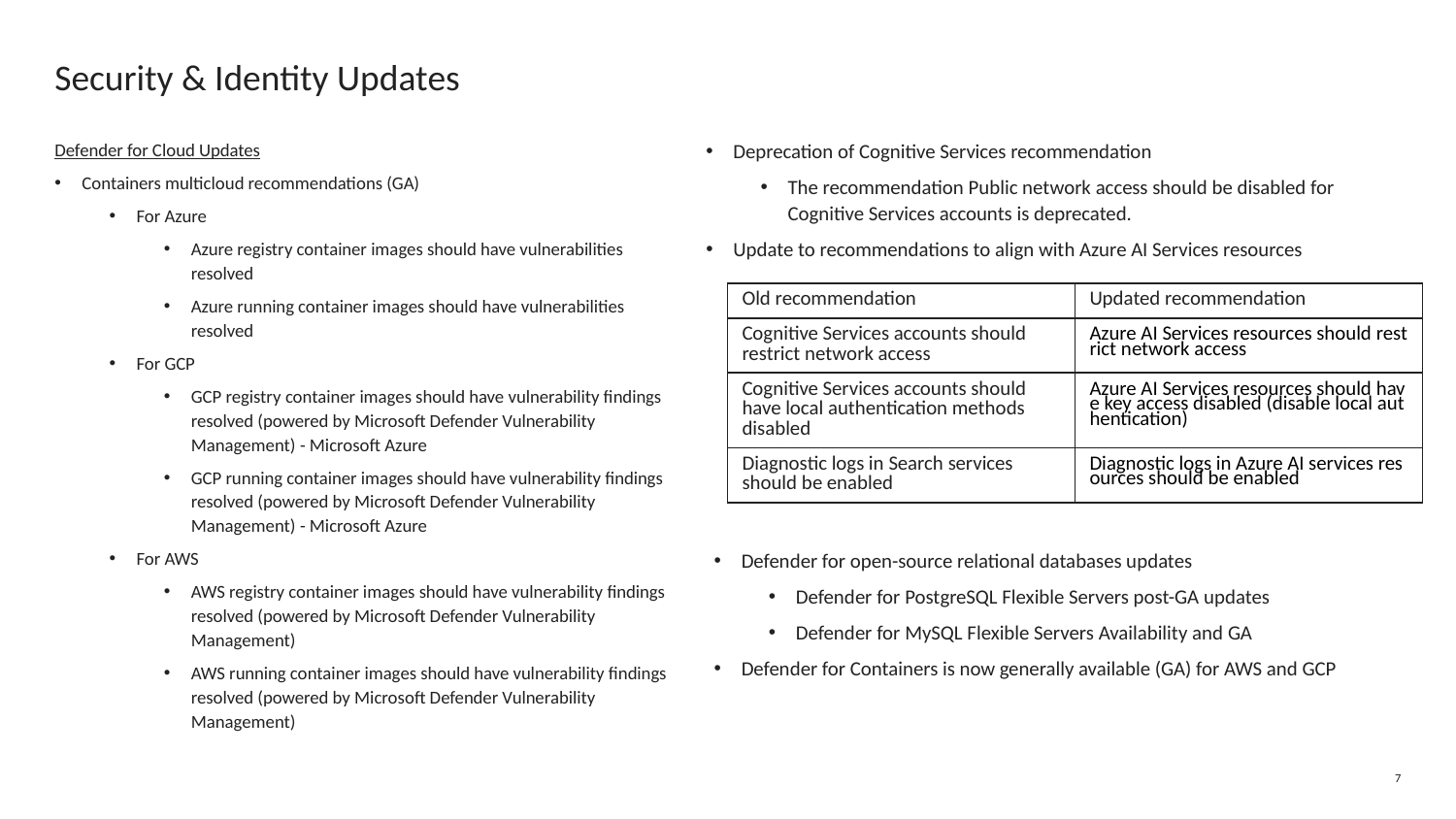

# Security & Identity Updates
Defender for Cloud Updates
Containers multicloud recommendations (GA)
For Azure
Azure registry container images should have vulnerabilities resolved
Azure running container images should have vulnerabilities resolved
For GCP
GCP registry container images should have vulnerability findings resolved (powered by Microsoft Defender Vulnerability Management) - Microsoft Azure
GCP running container images should have vulnerability findings resolved (powered by Microsoft Defender Vulnerability Management) - Microsoft Azure
For AWS
AWS registry container images should have vulnerability findings resolved (powered by Microsoft Defender Vulnerability Management)
AWS running container images should have vulnerability findings resolved (powered by Microsoft Defender Vulnerability Management)
Deprecation of Cognitive Services recommendation
The recommendation Public network access should be disabled for Cognitive Services accounts is deprecated.
Update to recommendations to align with Azure AI Services resources

| Old recommendation | Updated recommendation |
| --- | --- |
| Cognitive Services accounts should restrict network access | Azure AI Services resources should restrict network access |
| Cognitive Services accounts should have local authentication methods disabled | Azure AI Services resources should have key access disabled (disable local authentication) |
| Diagnostic logs in Search services should be enabled | Diagnostic logs in Azure AI services resources should be enabled |
Defender for open-source relational databases updates
Defender for PostgreSQL Flexible Servers post-GA updates
Defender for MySQL Flexible Servers Availability and GA
Defender for Containers is now generally available (GA) for AWS and GCP